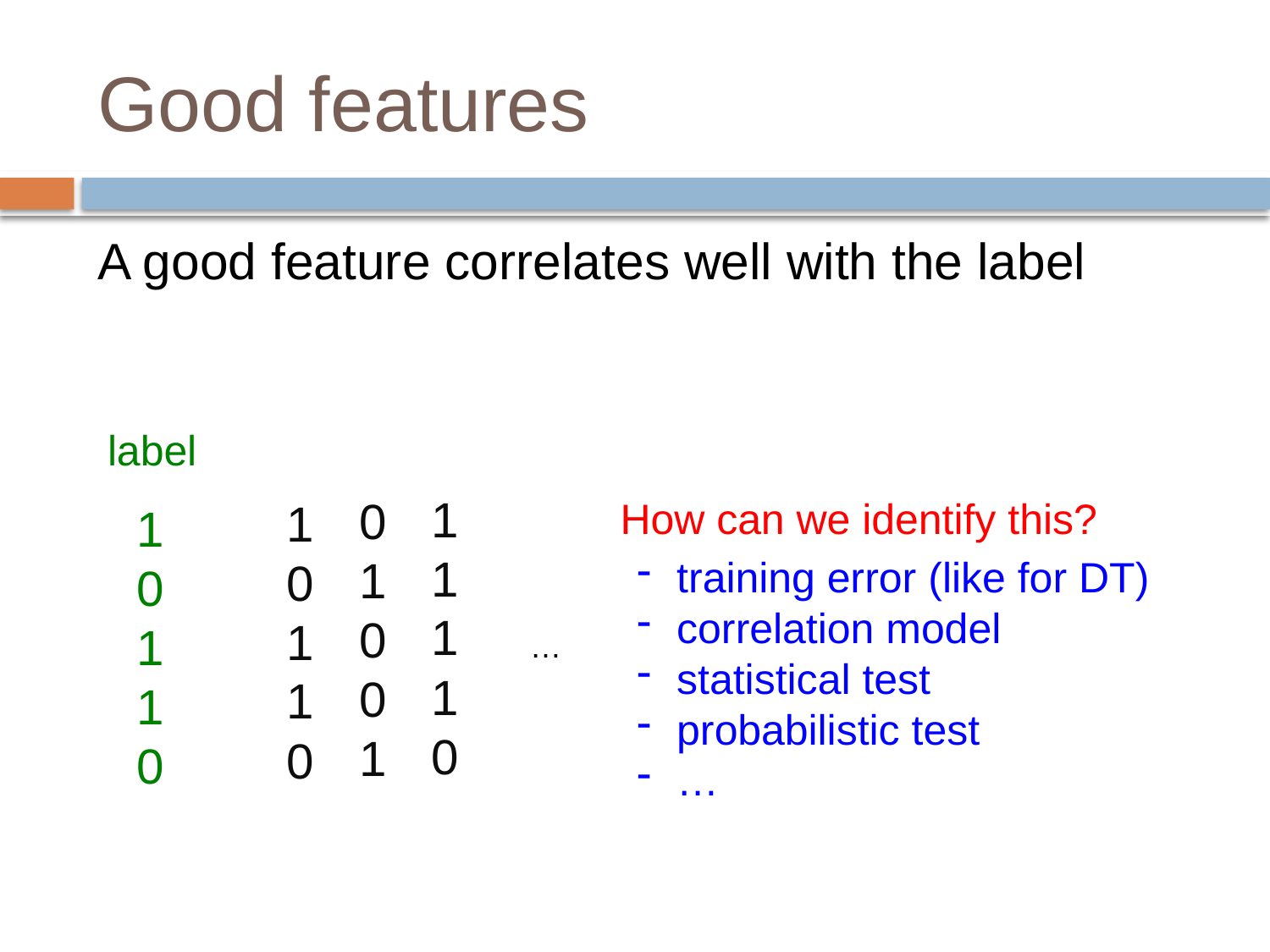

# Good features
A good feature correlates well with the label
label
1
1
1
1
0
0
1
0
0
1
1
0
1
1
0
How can we identify this?
1
0
1
1
0
training error (like for DT)
correlation model
statistical test
probabilistic test
…
…